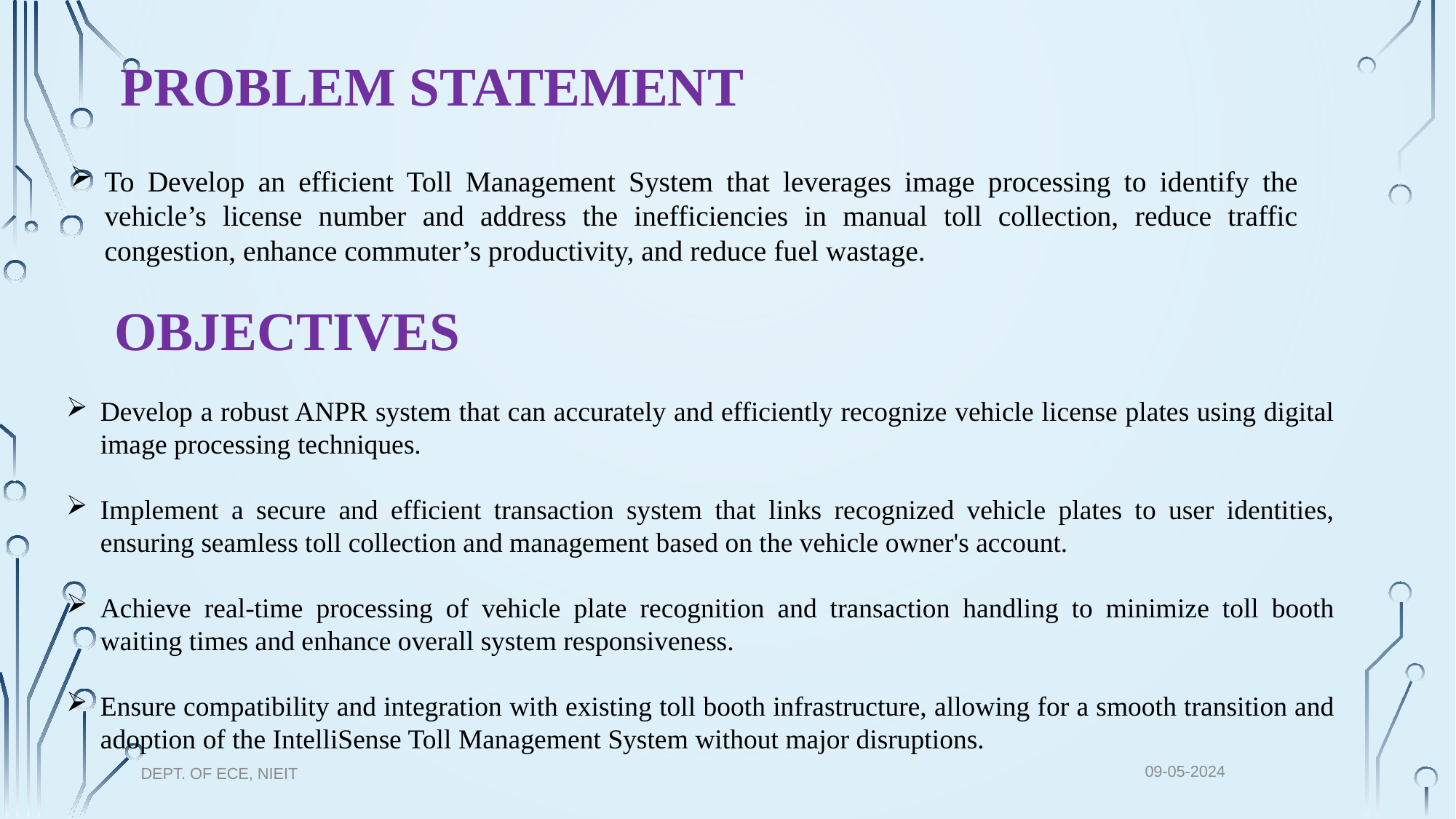

PROBLEM STATEMENT
To Develop an efficient Toll Management System that leverages image processing to identify the vehicle’s license number and address the inefficiencies in manual toll collection, reduce traffic congestion, enhance commuter’s productivity, and reduce fuel wastage.
OBJECTIVES
Develop a robust ANPR system that can accurately and efficiently recognize vehicle license plates using digital image processing techniques.

Implement a secure and efficient transaction system that links recognized vehicle plates to user identities, ensuring seamless toll collection and management based on the vehicle owner's account.

Achieve real-time processing of vehicle plate recognition and transaction handling to minimize toll booth waiting times and enhance overall system responsiveness.

Ensure compatibility and integration with existing toll booth infrastructure, allowing for a smooth transition and adoption of the IntelliSense Toll Management System without major disruptions.
09-05-2024
Dept. of ECE, NIEIT